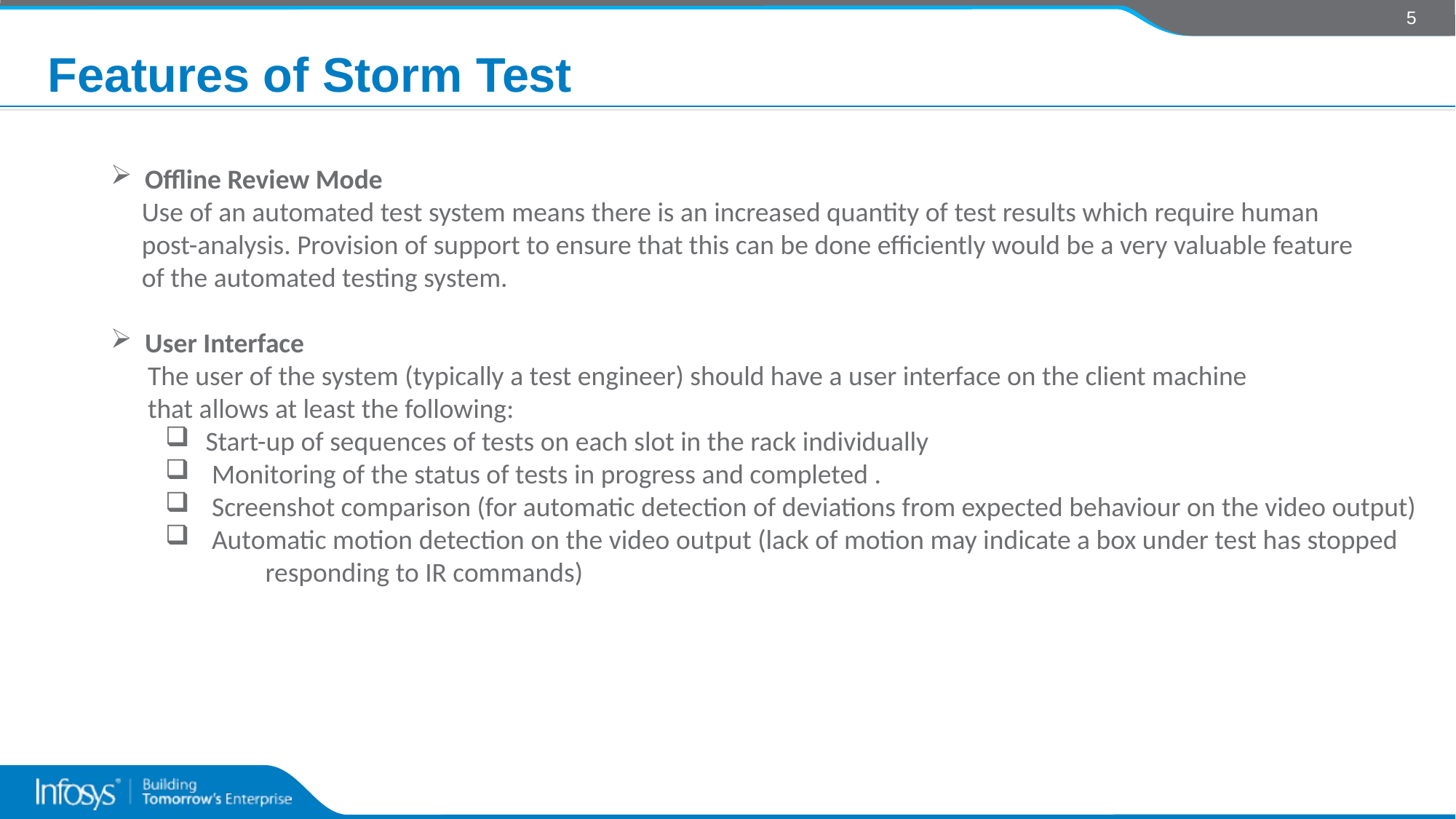

5
# Features of Storm Test
Offline Review Mode
     Use of an automated test system means there is an increased quantity of test results which require human
     post-analysis. Provision of support to ensure that this can be done efficiently would be a very valuable feature
     of the automated testing system.

User Interface
      The user of the system (typically a test engineer) should have a user interface on the client machine
      that allows at least the following:
 Start-up of sequences of tests on each slot in the rack individually
  Monitoring of the status of tests in progress and completed .
  Screenshot comparison (for automatic detection of deviations from expected behaviour on the video output)
  Automatic motion detection on the video output (lack of motion may indicate a box under test has stopped
                         responding to IR commands)